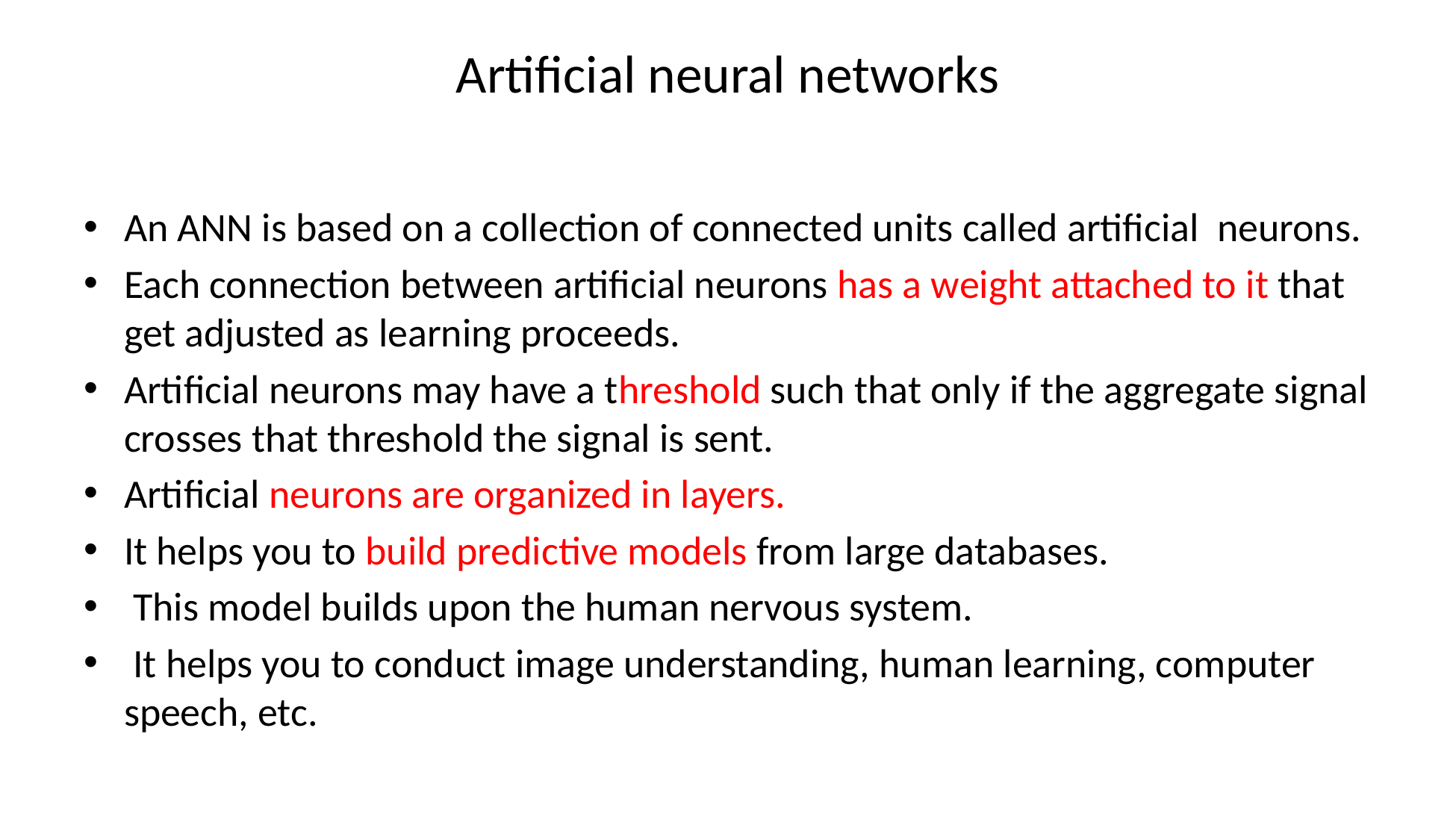

# Artificial neural networks
An ANN is based on a collection of connected units called artificial  neurons.
Each connection between artificial neurons has a weight attached to it that get adjusted as learning proceeds.
Artificial neurons may have a threshold such that only if the aggregate signal crosses that threshold the signal is sent.
Artificial neurons are organized in layers.
It helps you to build predictive models from large databases.
 This model builds upon the human nervous system.
 It helps you to conduct image understanding, human learning, computer speech, etc.